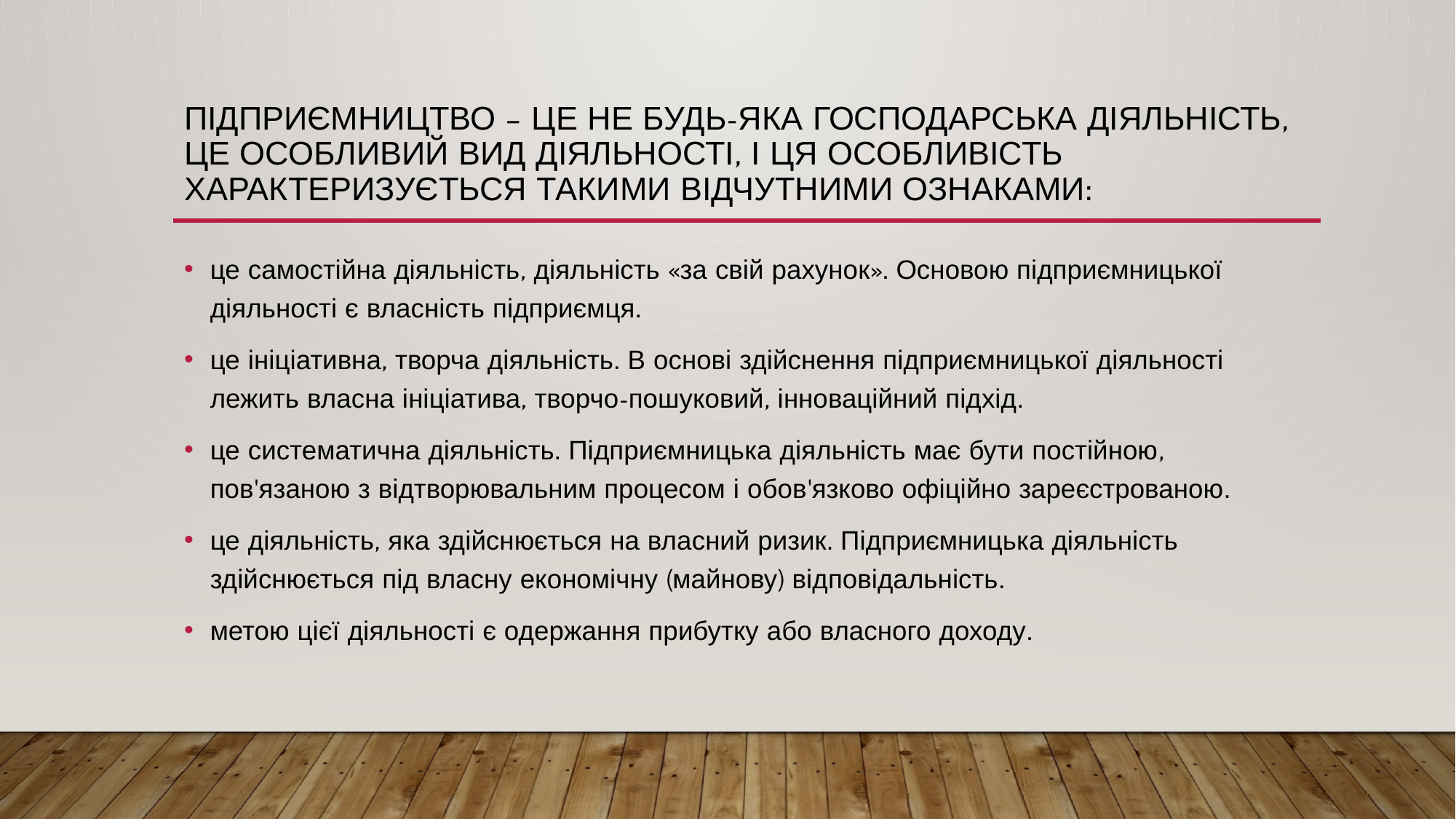

# Підприємництво – це не будь-яка господарська діяльність, це особливий вид діяльності, і ця особливість характеризується такими відчутними ознаками:
це самостійна діяльність, діяльність «за свій рахунок». Основою підприємницької діяльності є власність підприємця.
це ініціативна, творча діяльність. В основі здійснення підприємницької діяльності лежить власна ініціатива, творчо-пошуковий, інноваційний підхід.
це систематична діяльність. Підприємницька діяльність має бути постійною, пов'язаною з відтворювальним процесом і обов'язково офіційно зареєстрованою.
це діяльність, яка здійснюється на власний ризик. Підприємницька діяльність здійснюється під власну економічну (майнову) відповідальність.
метою цієї діяльності є одержання прибутку або власного доходу.